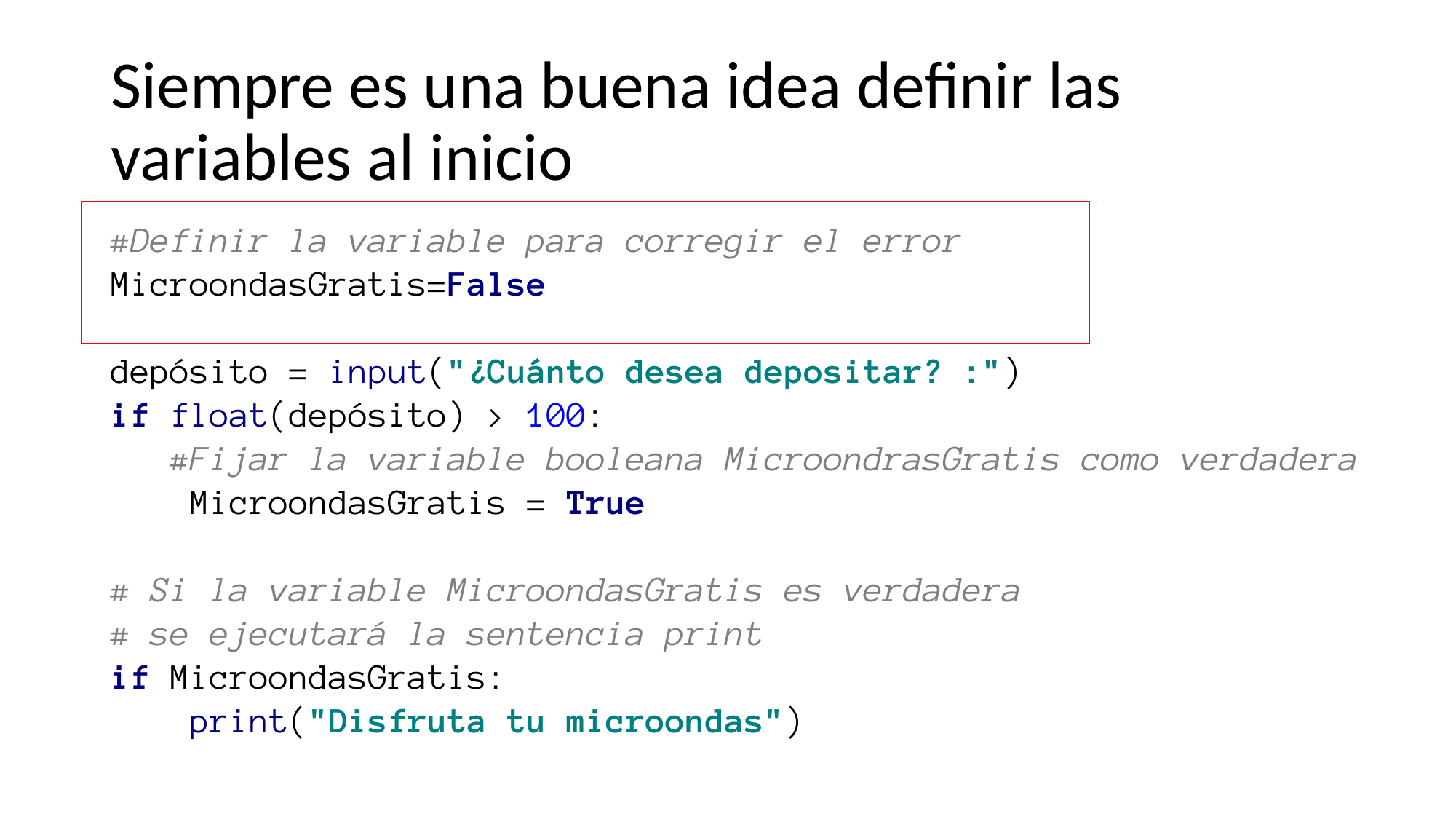

# Siempre es una buena idea definir las variables al inicio

#Definir la variable para corregir el error
MicroondasGratis=False
depósito = input("¿Cuánto desea depositar? :")
if float(depósito) > 100:
   #Fijar la variable booleana MicroondrasGratis como verdadera
    MicroondasGratis = True
# Si la variable MicroondasGratis es verdadera
# se ejecutará la sentencia print
if MicroondasGratis:
    print("Disfruta tu microondas")